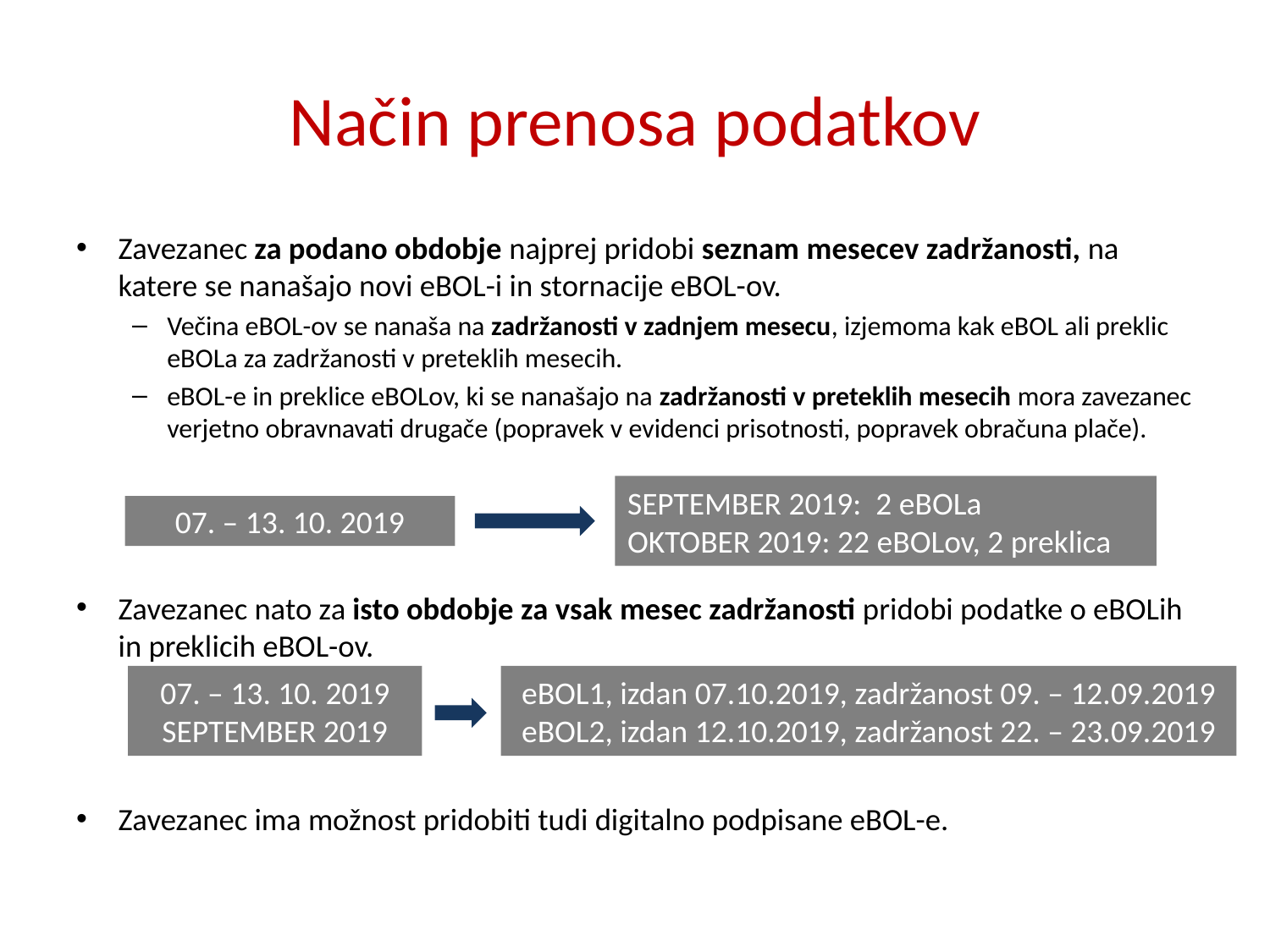

# Način prenosa podatkov
Zavezanec za podano obdobje najprej pridobi seznam mesecev zadržanosti, na katere se nanašajo novi eBOL-i in stornacije eBOL-ov.
Večina eBOL-ov se nanaša na zadržanosti v zadnjem mesecu, izjemoma kak eBOL ali preklic eBOLa za zadržanosti v preteklih mesecih.
eBOL-e in preklice eBOLov, ki se nanašajo na zadržanosti v preteklih mesecih mora zavezanec verjetno obravnavati drugače (popravek v evidenci prisotnosti, popravek obračuna plače).

Zavezanec nato za isto obdobje za vsak mesec zadržanosti pridobi podatke o eBOLih in preklicih eBOL-ov.

Zavezanec ima možnost pridobiti tudi digitalno podpisane eBOL-e.

SEPTEMBER 2019:  2 eBOLa
OKTOBER 2019: 22 eBOLov, 2 preklica
07. – 13. 10. 2019

07. – 13. 10. 2019
SEPTEMBER 2019
eBOL1, izdan 07.10.2019, zadržanost 09. – 12.09.2019
eBOL2, izdan 12.10.2019, zadržanost 22. – 23.09.2019